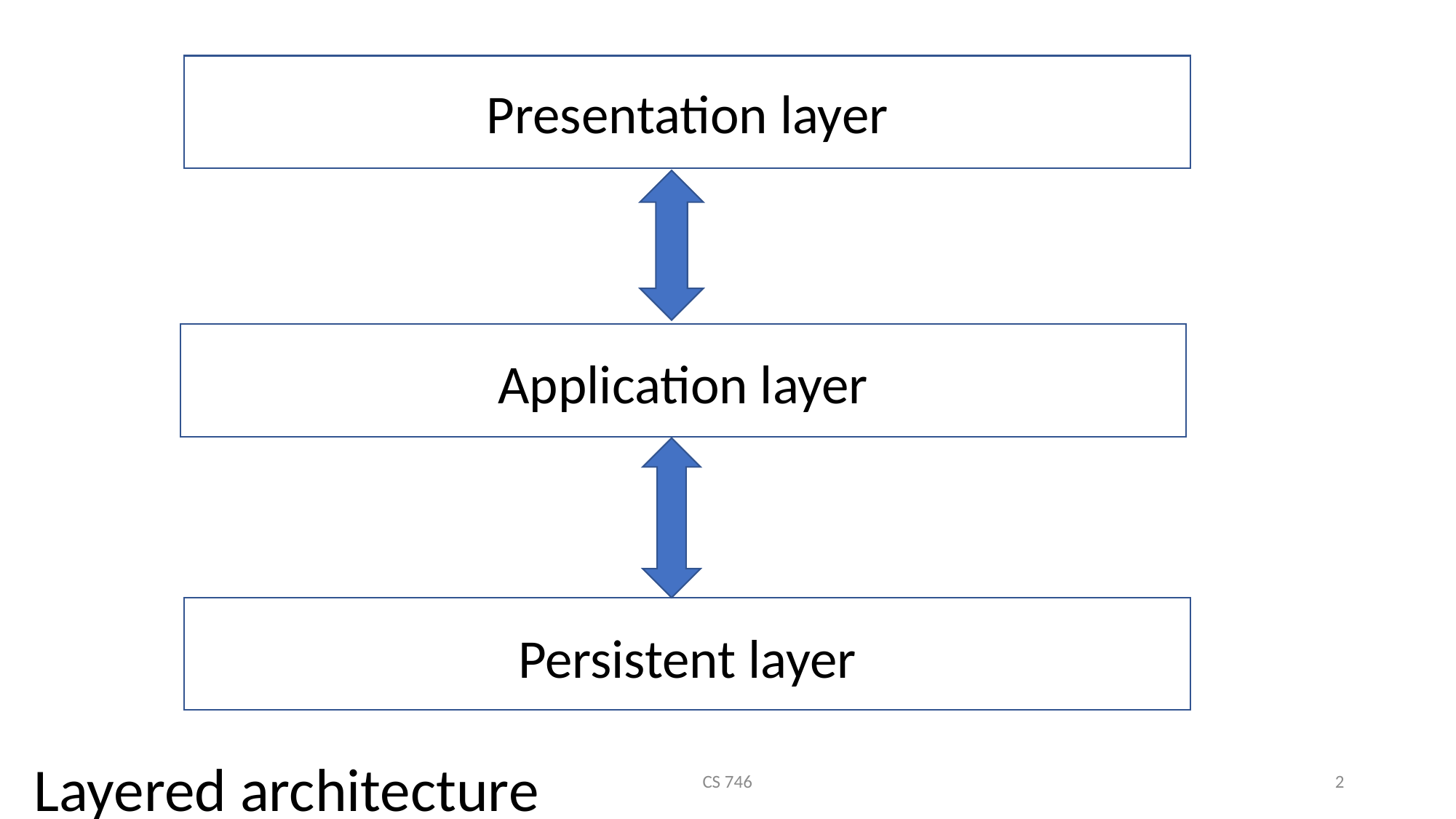

Presentation layer

Application layer

Persistent layer
Layered architecture
CS 746
2